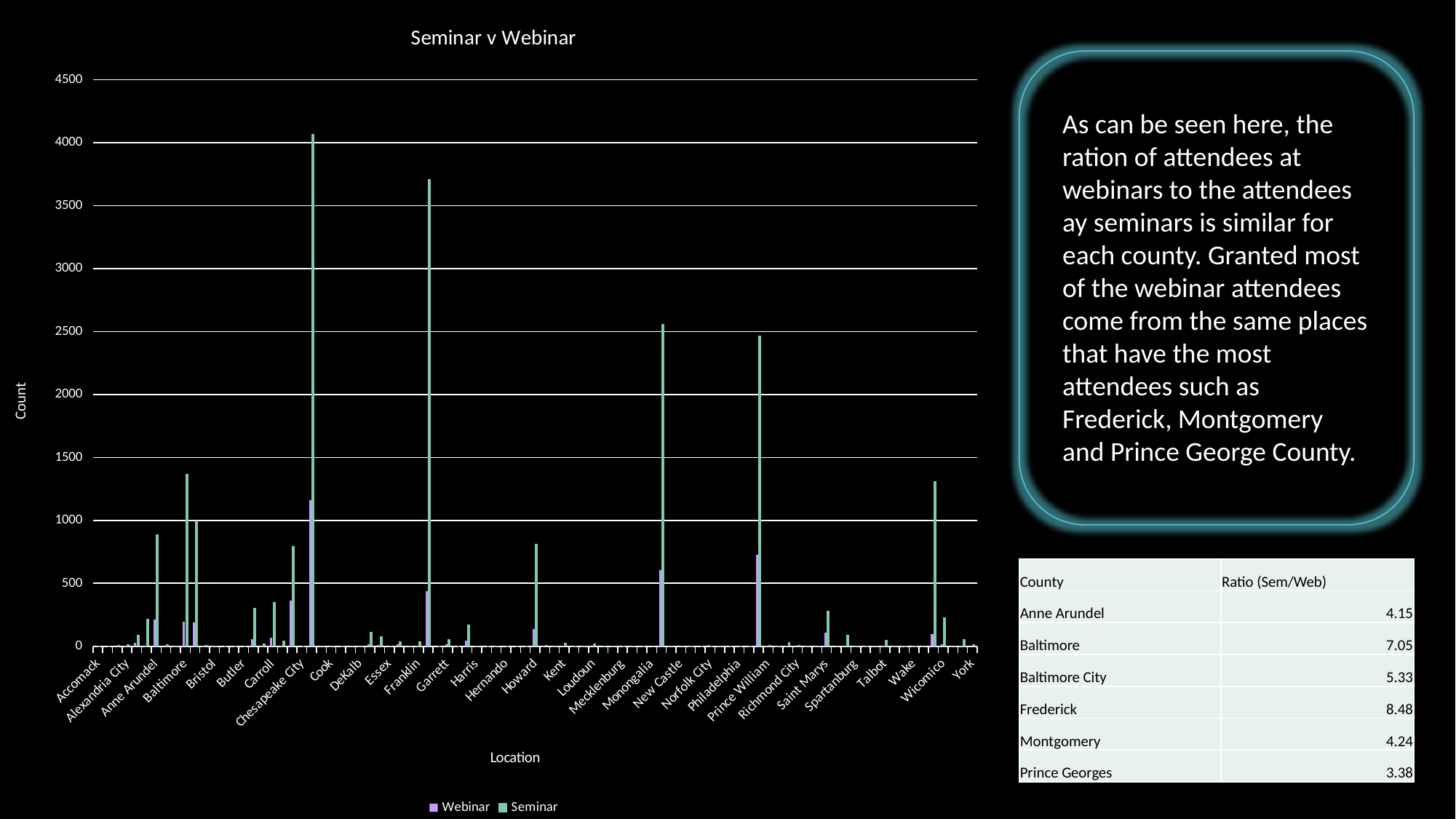

### Chart: Seminar v Webinar

| Category | Webinar | Seminar |
|---|---|---|
| Accomack | 0.0 | 1.0 |
| Adams | 0.0 | 1.0 |
| Alameda | 0.0 | 9.0 |
| Alexandria City | 2.0 | 14.0 |
| Allegany | 29.0 | 86.0 |
| Allegheny | 1.0 | 214.0 |
| Anne Arundel | 214.0 | 888.0 |
| Arlington | 0.0 | 11.0 |
| Atlantic | 1.0 | 0.0 |
| Baltimore | 194.0 | 1367.0 |
| Baltimore City | 187.0 | 997.0 |
| Berkeley | 1.0 | 8.0 |
| Bristol | 1.0 | 0.0 |
| Broward | 0.0 | 1.0 |
| Burlington | 0.0 | 1.0 |
| Butler | 0.0 | 1.0 |
| Calvert | 59.0 | 304.0 |
| Caroline | 1.0 | 17.0 |
| Carroll | 65.0 | 351.0 |
| Cecil | 6.0 | 39.0 |
| Charles | 362.0 | 793.0 |
| Chesapeake City | 0.0 | 1.0 |
| Choose not to respond | 1161.0 | 4070.0 |
| Clarke | 0.0 | 2.0 |
| Cook | 1.0 | 0.0 |
| Cumberland | 0.0 | 1.0 |
| Dauphin | 0.0 | 3.0 |
| DeKalb | 1.0 | 4.0 |
| District of Columbia | 15.0 | 112.0 |
| Dorchester | 11.0 | 78.0 |
| Essex | 0.0 | 2.0 |
| Fairfax | 14.0 | 37.0 |
| Fairfax City | 0.0 | 3.0 |
| Franklin | 2.0 | 38.0 |
| Frederick | 437.0 | 3707.0 |
| Fulton | 0.0 | 1.0 |
| Garrett | 14.0 | 54.0 |
| Hampton City | 0.0 | 1.0 |
| Harford | 44.0 | 168.0 |
| Harris | 2.0 | 0.0 |
| Harrison | 0.0 | 1.0 |
| Henrico | 1.0 | 0.0 |
| Hernando | 0.0 | 1.0 |
| Hinds | 0.0 | 1.0 |
| Honolulu | 0.0 | 1.0 |
| Howard | 139.0 | 812.0 |
| Jefferson | 1.0 | 6.0 |
| Juneau | 1.0 | 0.0 |
| Kent | 3.0 | 25.0 |
| King George | 1.0 | 1.0 |
| Kings | 1.0 | 0.0 |
| Loudoun | 0.0 | 17.0 |
| Manatee | 0.0 | 2.0 |
| Maricopa | 2.0 | 0.0 |
| Mecklenburg | 0.0 | 1.0 |
| Miami-Dade | 1.0 | 0.0 |
| Middlesex | 0.0 | 1.0 |
| Monongalia | 0.0 | 2.0 |
| Montgomery | 603.0 | 2555.0 |
| Multnomah | 4.0 | 0.0 |
| New Castle | 0.0 | 3.0 |
| New York | 1.0 | 1.0 |
| Newton | 0.0 | 1.0 |
| Norfolk City | 9.0 | 1.0 |
| Ocean | 5.0 | 0.0 |
| Orange | 0.0 | 1.0 |
| Philadelphia | 0.0 | 1.0 |
| Pinal | 0.0 | 1.0 |
| Prince Georges | 730.0 | 2465.0 |
| Prince William | 2.0 | 9.0 |
| Queen Anne's | 1.0 | 2.0 |
| Queen Annes | 2.0 | 31.0 |
| Richmond City | 0.0 | 5.0 |
| Rockbridge | 1.0 | 0.0 |
| Saint Louis | 1.0 | 0.0 |
| Saint Marys | 111.0 | 278.0 |
| Santa Clara | 0.0 | 0.0 |
| Somerset | 3.0 | 91.0 |
| Spartanburg | 1.0 | 0.0 |
| Spotsylvania | 1.0 | 1.0 |
| Sussex | 3.0 | 4.0 |
| Talbot | 3.0 | 49.0 |
| Travis | 1.0 | 0.0 |
| Virginia Beach City | 2.0 | 1.0 |
| Wake | 1.0 | 1.0 |
| Warren | 1.0 | 0.0 |
| Washington | 98.0 | 1311.0 |
| Wicomico | 15.0 | 226.0 |
| Williamson | 1.0 | 0.0 |
| Worcester | 5.0 | 51.0 |
| York | 0.0 | 12.0 |
As can be seen here, the ration of attendees at webinars to the attendees ay seminars is similar for each county. Granted most of the webinar attendees come from the same places that have the most attendees such as Frederick, Montgomery and Prince George County.

| County | Ratio (Sem/Web) |
| --- | --- |
| Anne Arundel | 4.15 |
| Baltimore | 7.05 |
| Baltimore City | 5.33 |
| Frederick | 8.48 |
| Montgomery | 4.24 |
| Prince Georges | 3.38 |